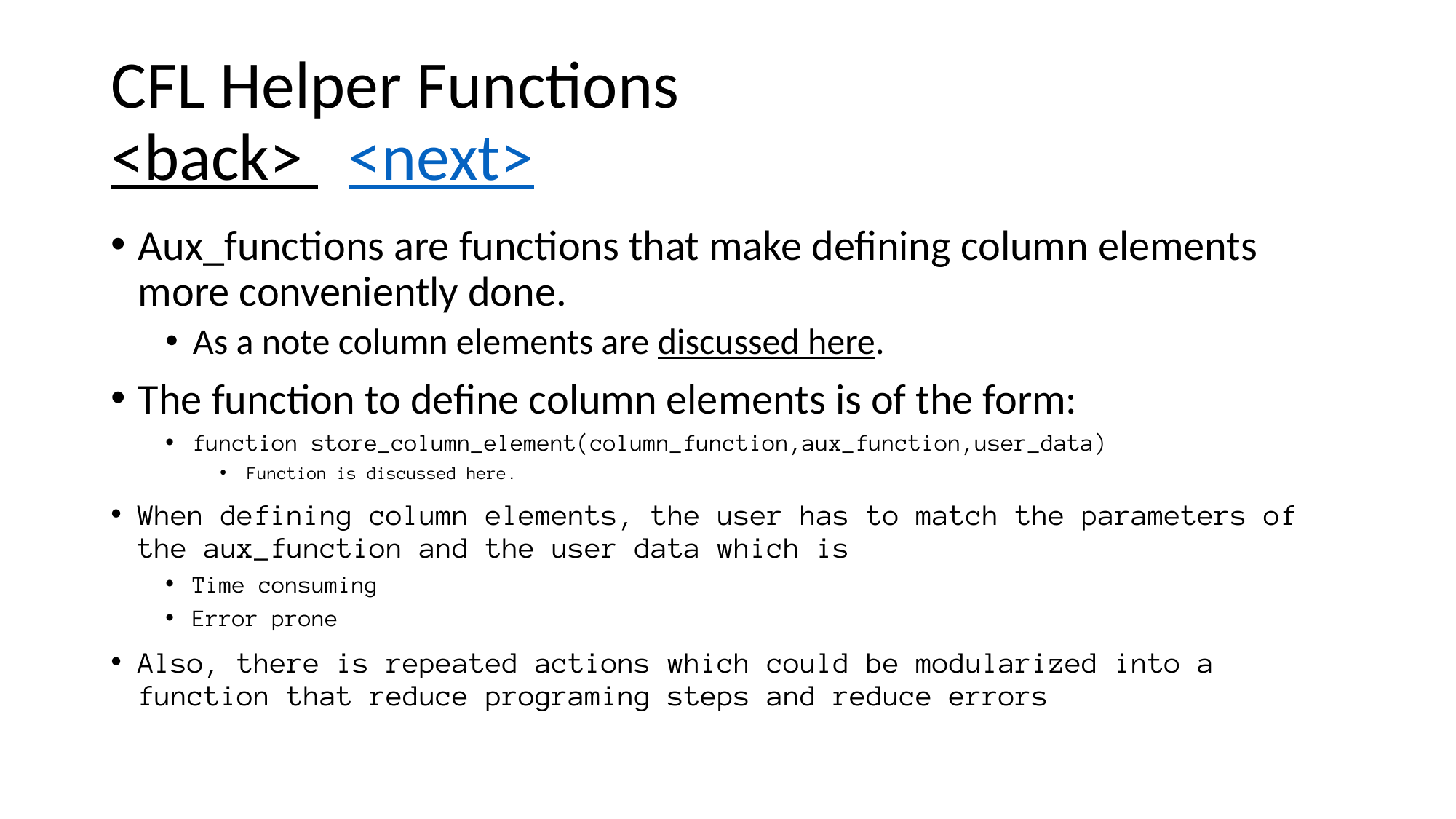

# CFL Helper Functions <back>   <next>
Aux_functions are functions that make defining column elements more conveniently done.
As a note column elements are discussed here.
The function to define column elements is of the form:
function store_column_element(column_function,aux_function,user_data)
Function is discussed here.
When defining column elements, the user has to match the parameters of the aux_function and the user data which is
Time consuming
Error prone
Also, there is repeated actions which could be modularized into a function that reduce programing steps and reduce errors